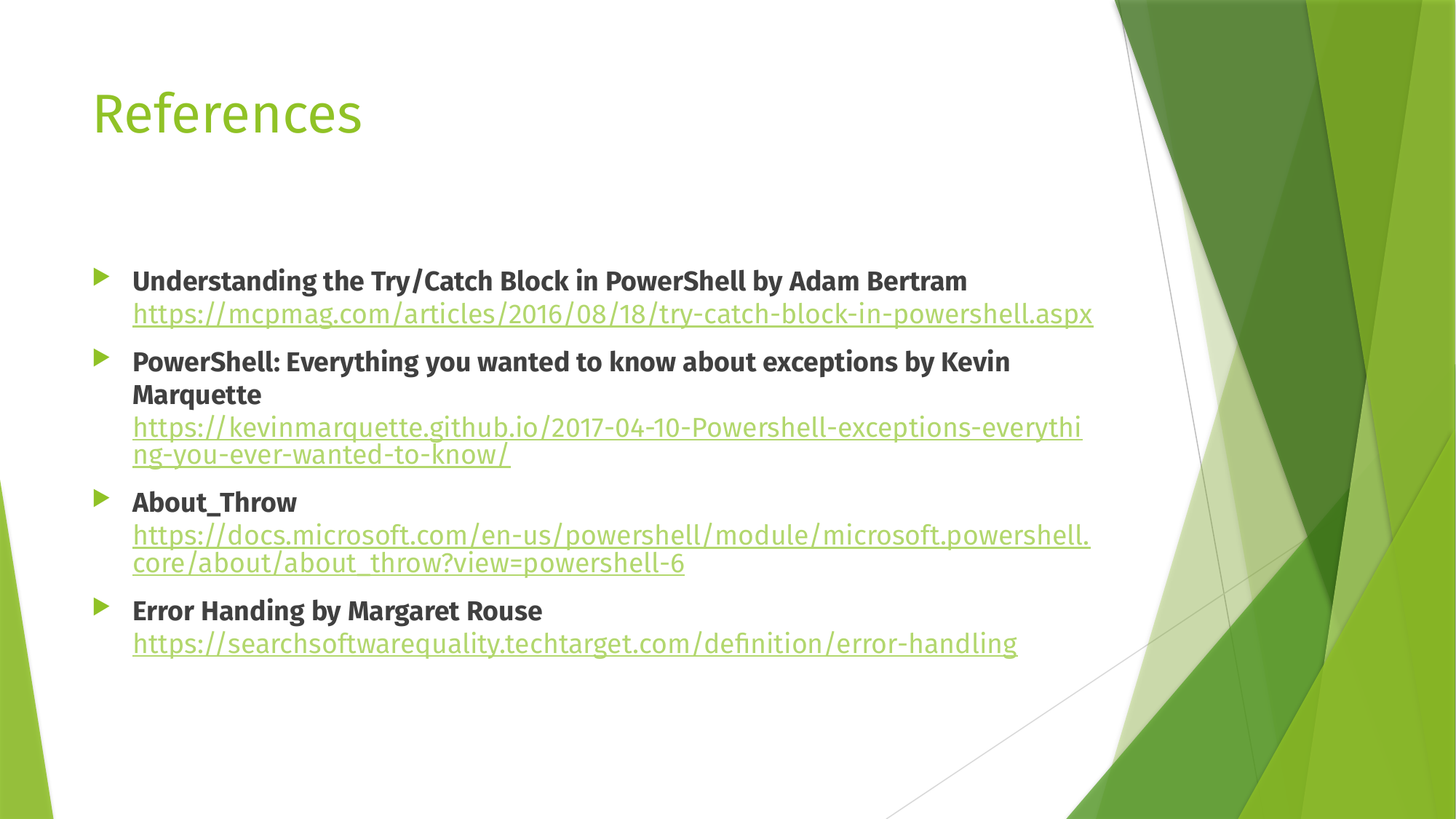

# References
Understanding the Try/Catch Block in PowerShell by Adam Bertram https://mcpmag.com/articles/2016/08/18/try-catch-block-in-powershell.aspx
PowerShell: Everything you wanted to know about exceptions by Kevin Marquette https://kevinmarquette.github.io/2017-04-10-Powershell-exceptions-everything-you-ever-wanted-to-know/
About_Throw https://docs.microsoft.com/en-us/powershell/module/microsoft.powershell.core/about/about_throw?view=powershell-6
Error Handing by Margaret Rouse https://searchsoftwarequality.techtarget.com/definition/error-handling